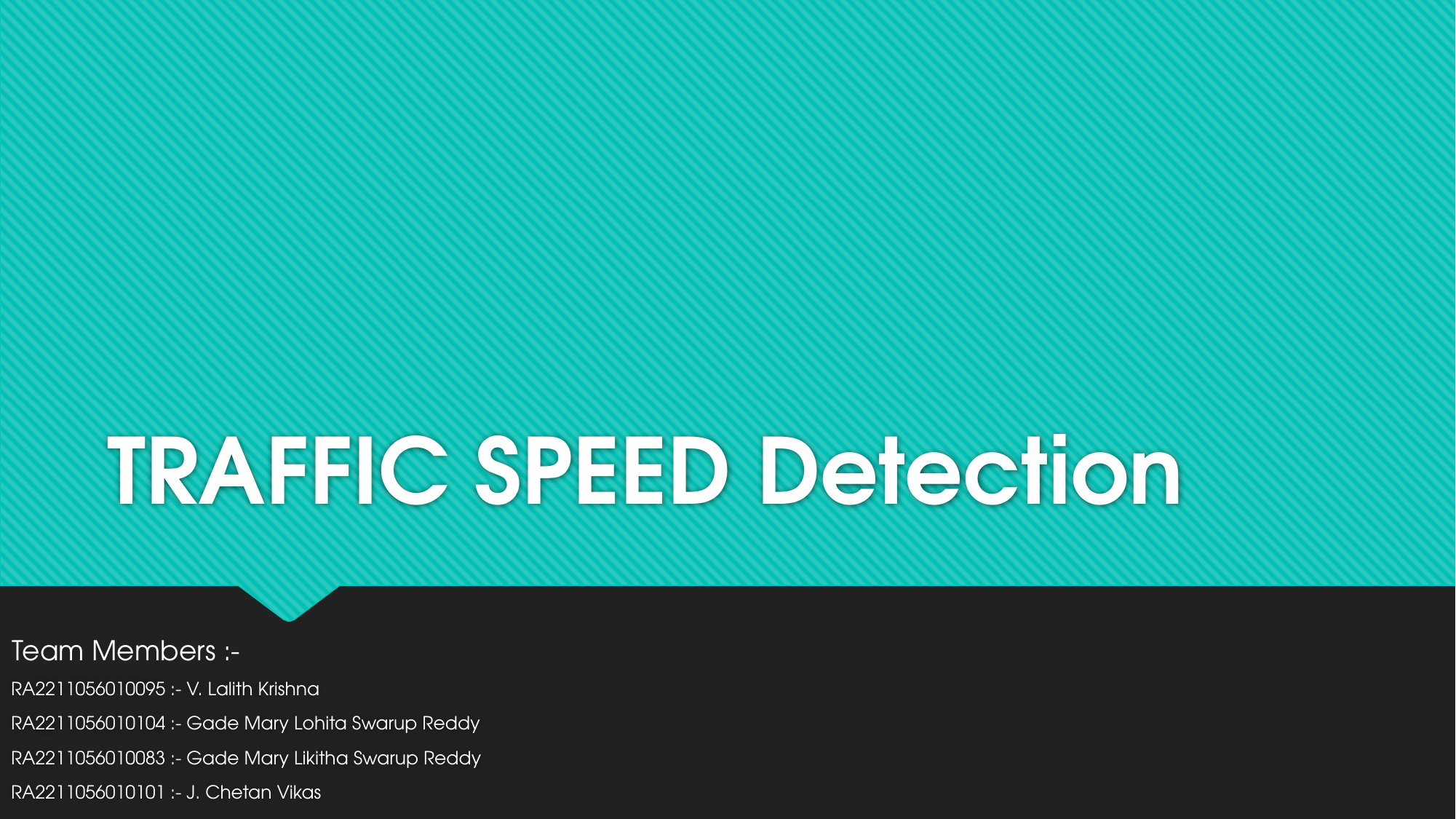

# TRAFFIC SPEED Detection
Team Members :-
RA2211056010095 :- V. Lalith Krishna
RA2211056010104 :- Gade Mary Lohita Swarup Reddy
RA2211056010083 :- Gade Mary Likitha Swarup Reddy
RA2211056010101 :- J. Chetan Vikas